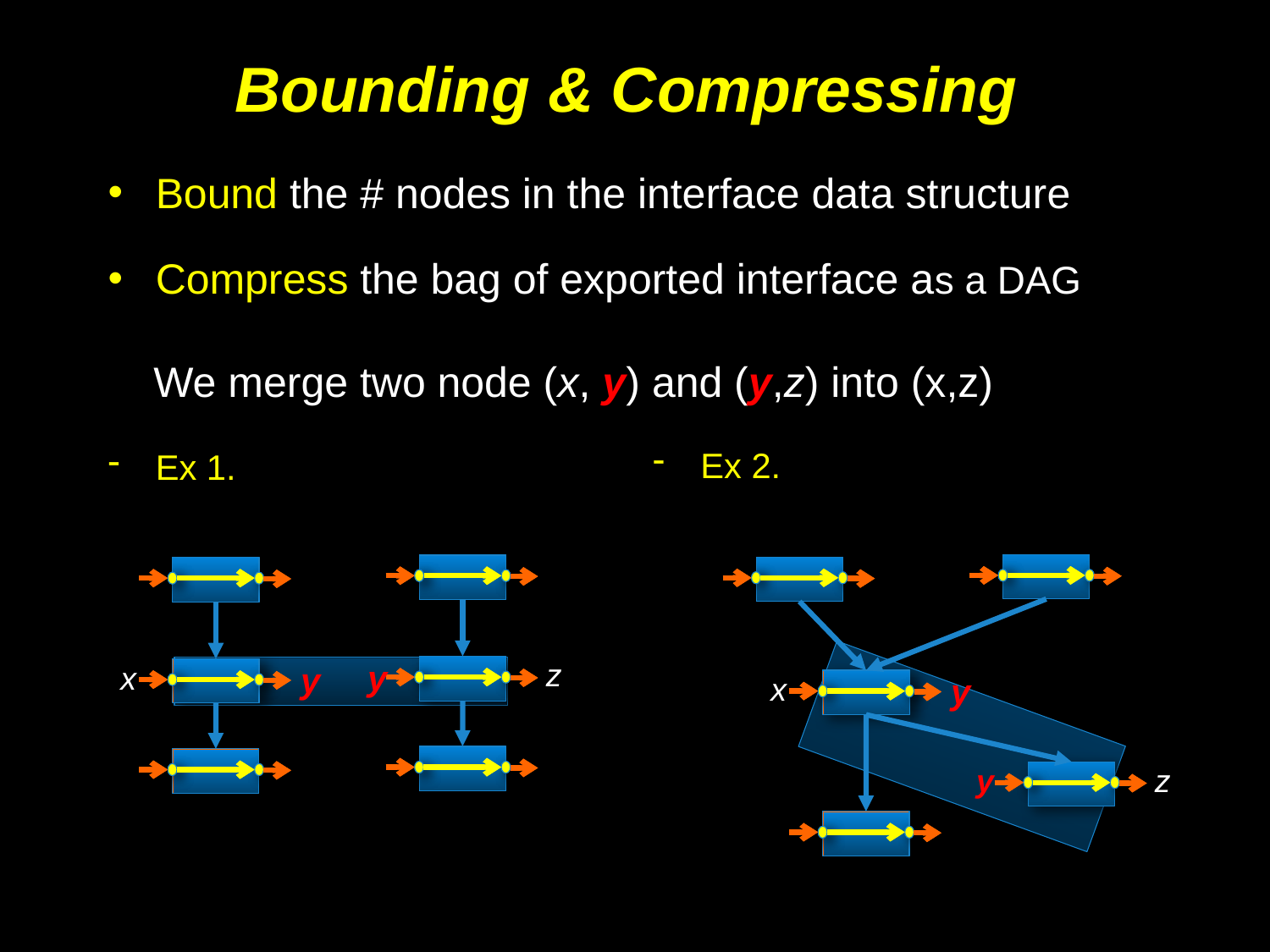

# Bounding & Compressing
Bound the # nodes in the interface data structure
Compress the bag of exported interface as a DAG

We merge two node (x, y) and (y,z) into (x,z)

Ex 2.

y
x

z
y

Ex 1.

z
y

y
x